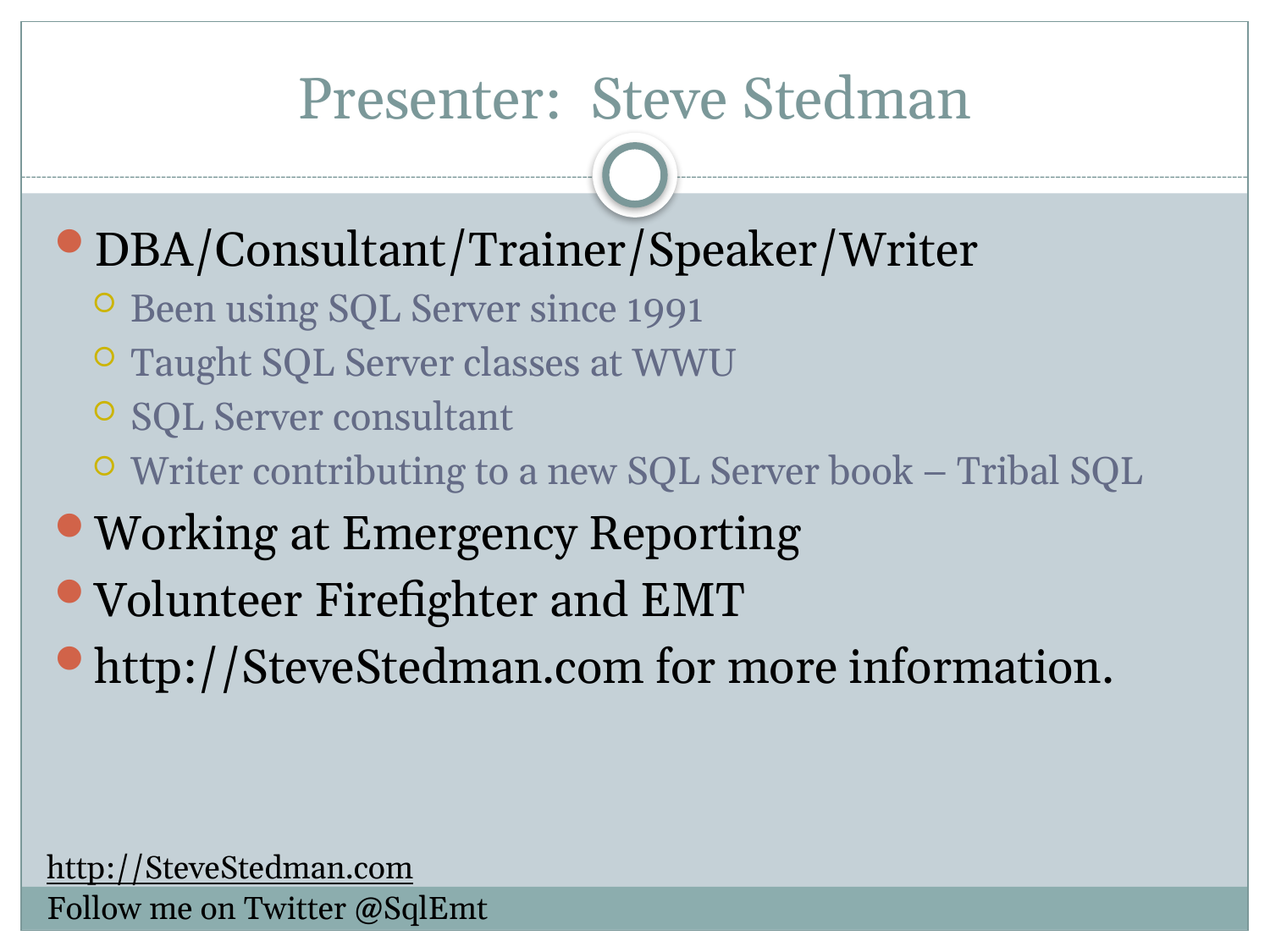

# Presenter:  Steve Stedman
DBA/Consultant/Trainer/Speaker/Writer
Been using SQL Server since 1991
Taught SQL Server classes at WWU
SQL Server consultant
Writer contributing to a new SQL Server book – Tribal SQL
Working at Emergency Reporting
Volunteer Firefighter and EMT
http://SteveStedman.com for more information.
http://SteveStedman.com
Follow me on Twitter @SqlEmt